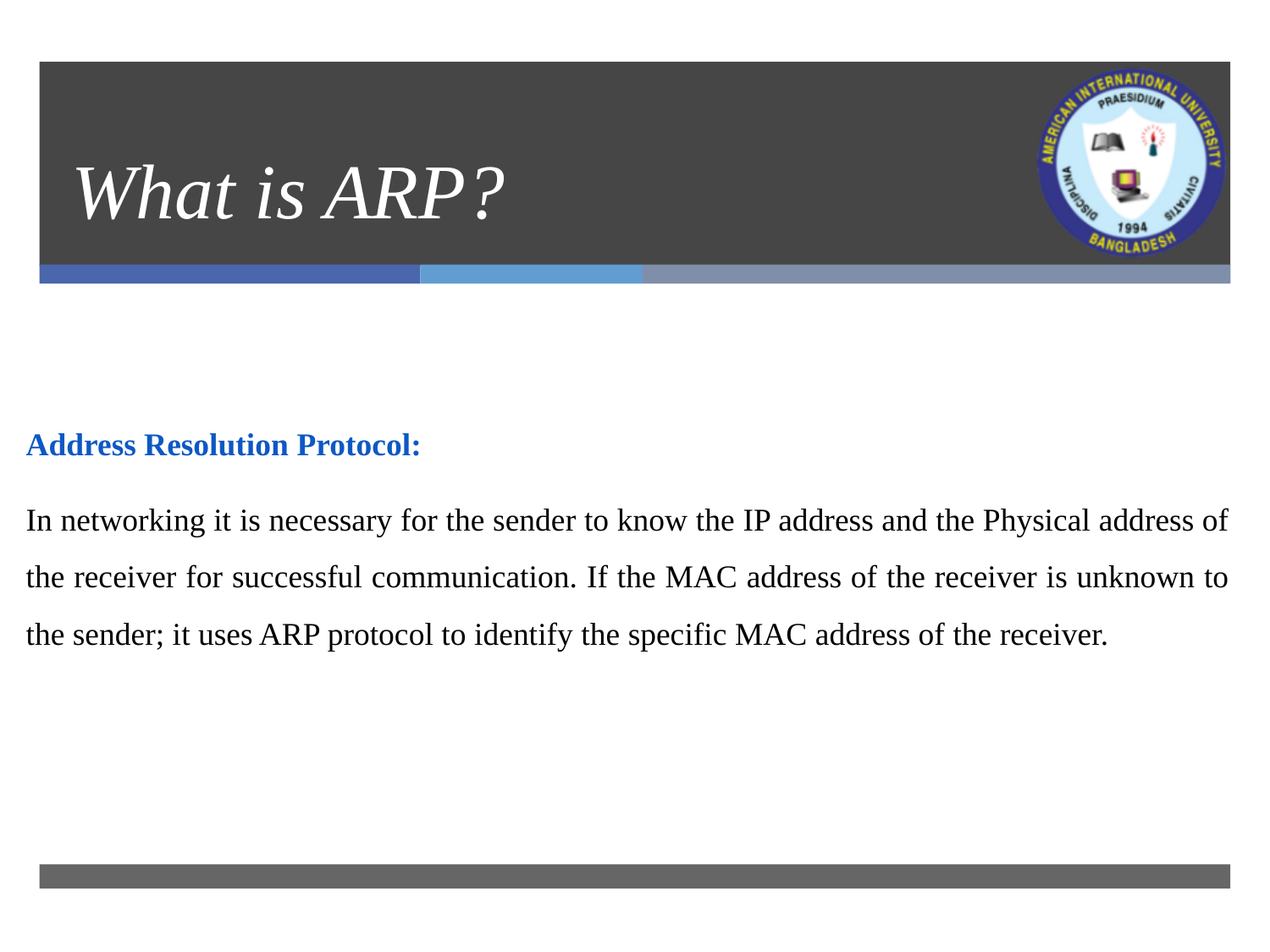

# What is ARP?
Address Resolution Protocol:
In networking it is necessary for the sender to know the IP address and the Physical address of the receiver for successful communication. If the MAC address of the receiver is unknown to the sender; it uses ARP protocol to identify the specific MAC address of the receiver.